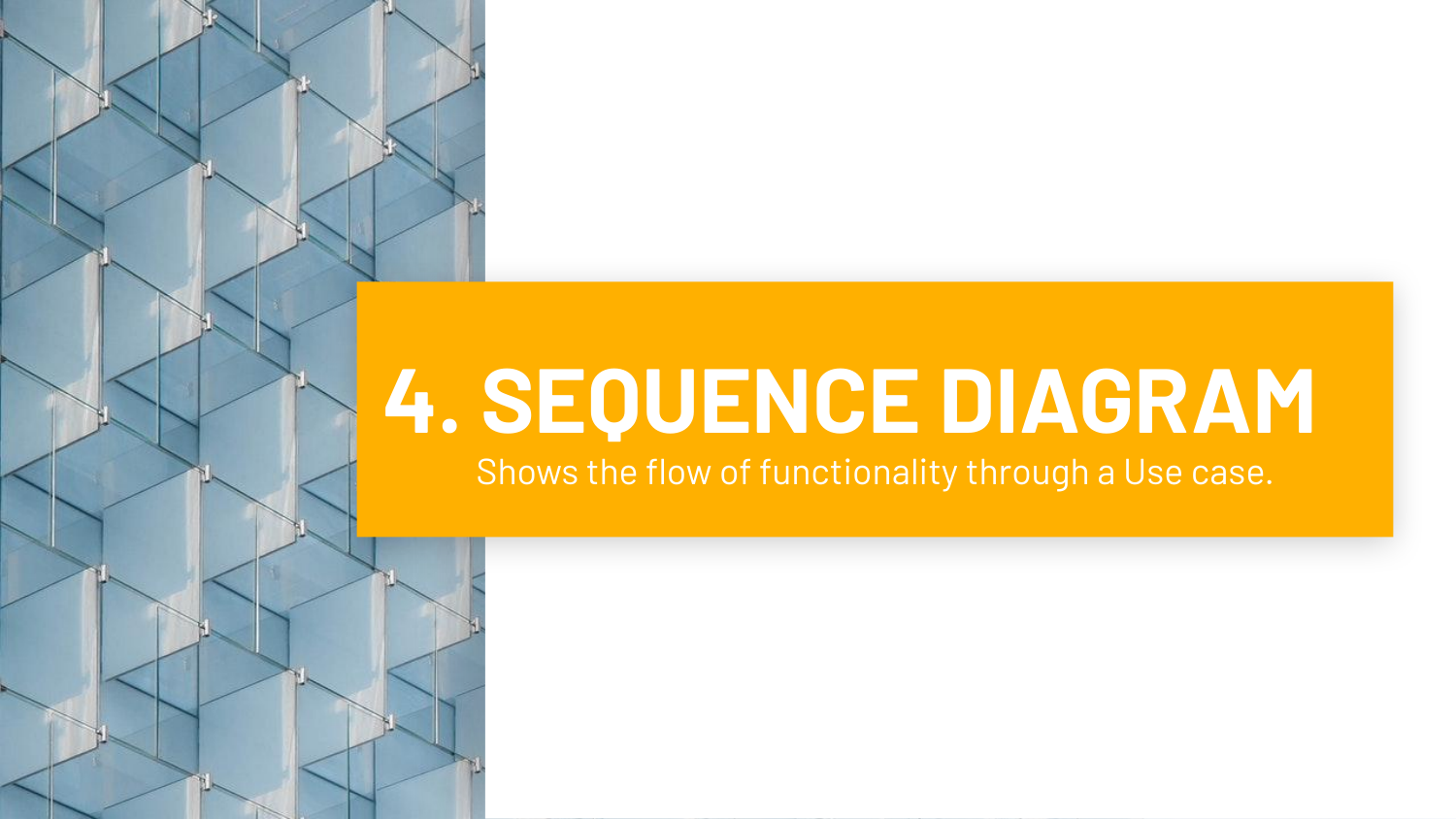

# 4. SEQUENCE DIAGRAM
     Shows the flow of functionality through a Use case.